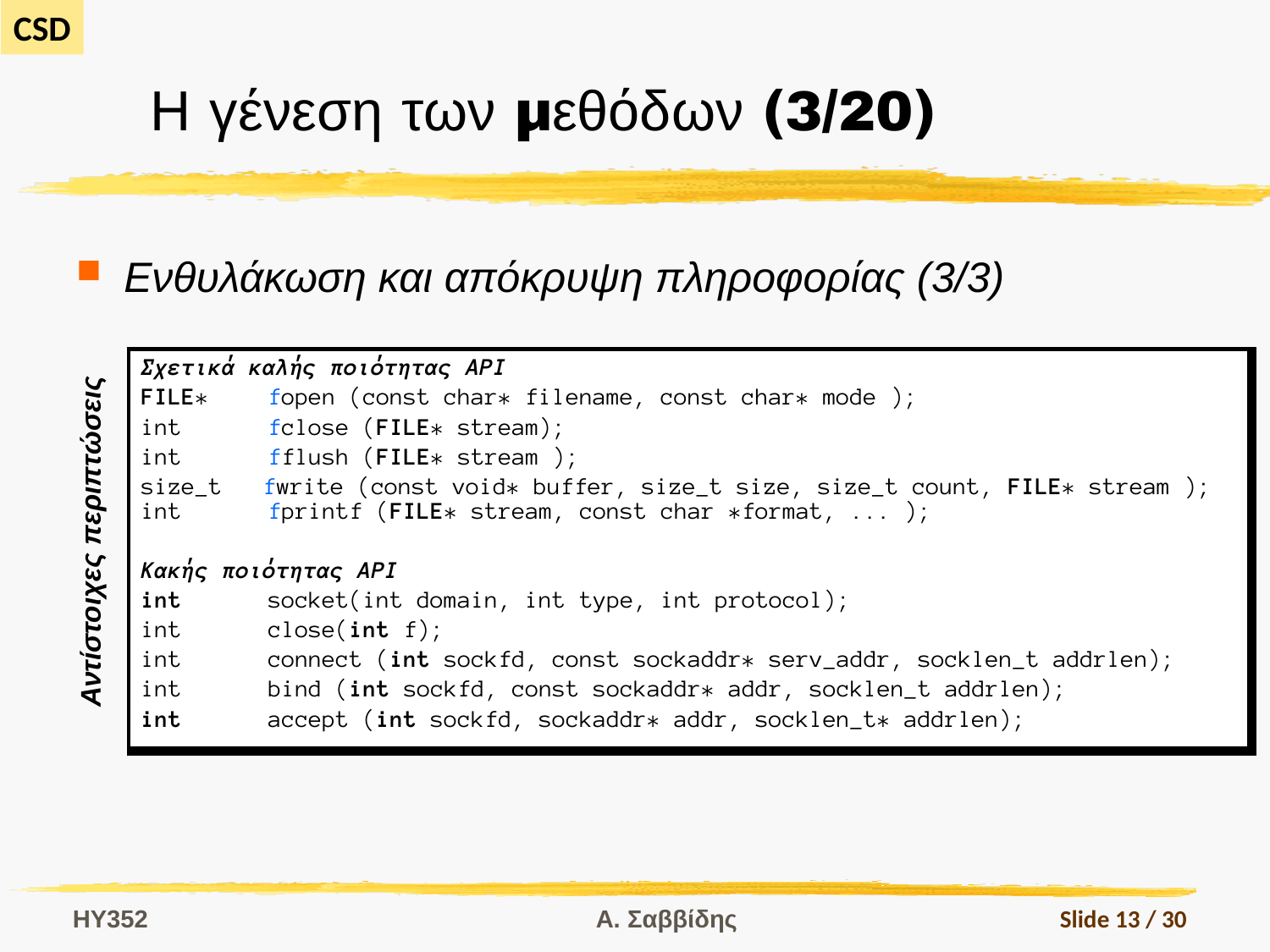

# Η γένεση των μεθόδων (3/20)
Ενθυλάκωση και απόκρυψη πληροφορίας (3/3)

| Σχετικά καλής ποιότητας API FILE\* fopen (const char\* filename, const char\* mode ); int fclose (FILE\* stream); int fflush (FILE\* stream ); size\_t fwrite (const void\* buffer, size\_t size, size\_t count, FILE\* stream ); int fprintf (FILE\* stream, const char \*format, ... ); Kακής ποιότητας API int socket(int domain, int type, int protocol); int close(int f); int connect (int sockfd, const sockaddr\* serv\_addr, socklen\_t addrlen); int bind (int sockfd, const sockaddr\* addr, socklen\_t addrlen); int accept (int sockfd, sockaddr\* addr, socklen\_t\* addrlen); |
| --- |
Αντίστοιχες περιπτώσεις
HY352
Α. Σαββίδης
Slide 13 / 30